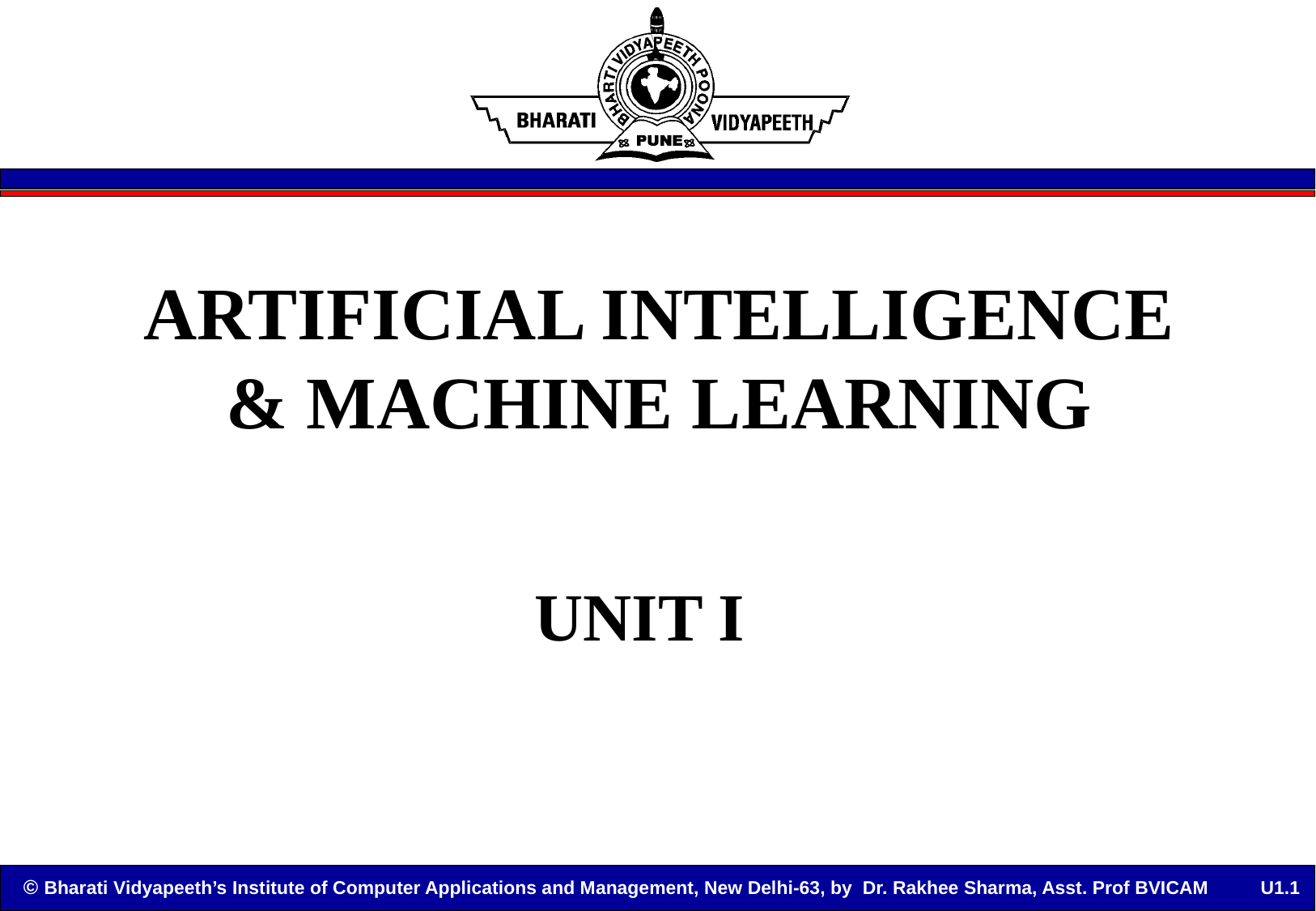

# ARTIFICIAL INTELLIGENCE & MACHINE LEARNING

UNIT I